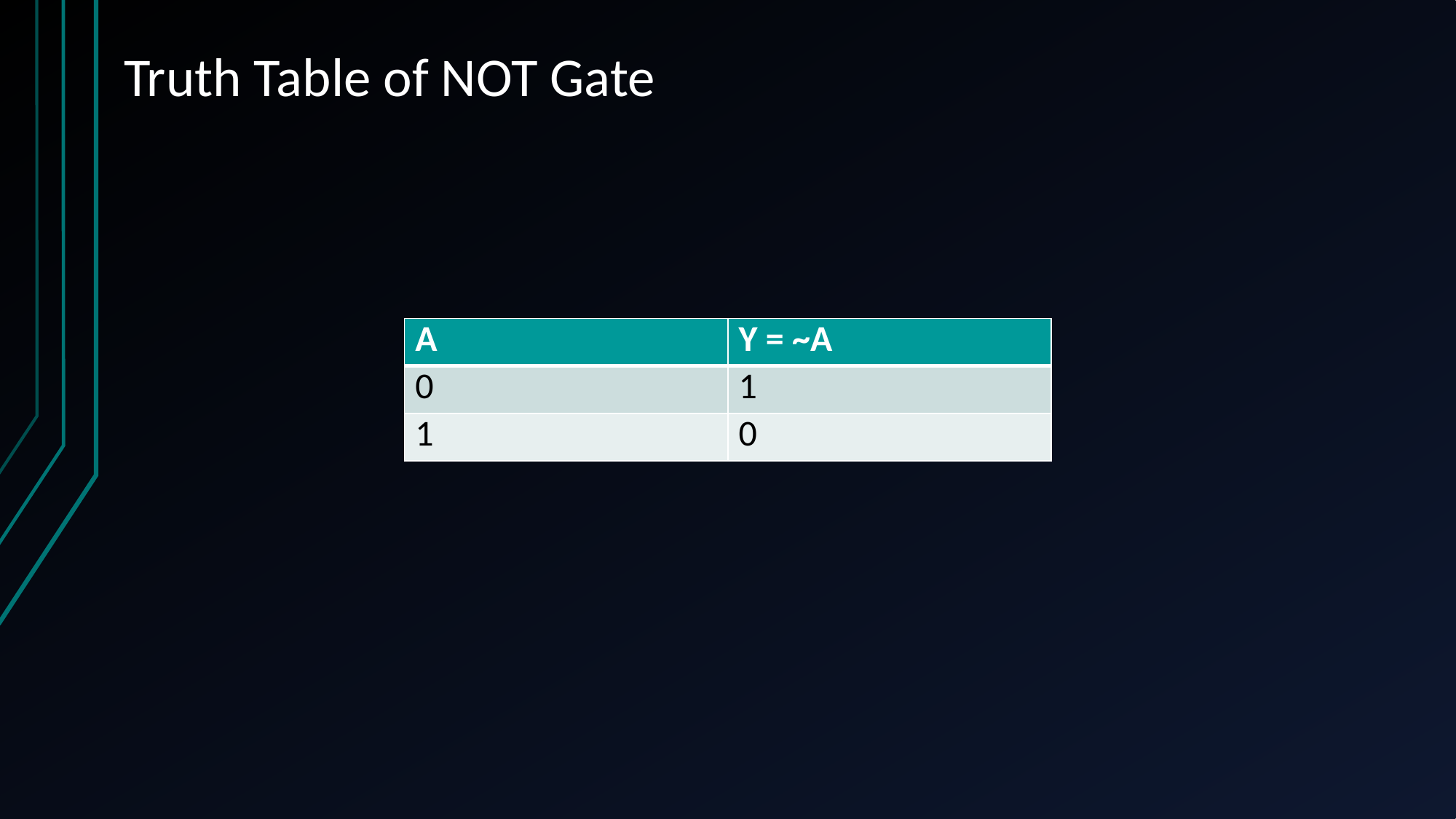

# Truth Table of NOT Gate
| A | Y = ~A |
| --- | --- |
| 0 | 1 |
| 1 | 0 |